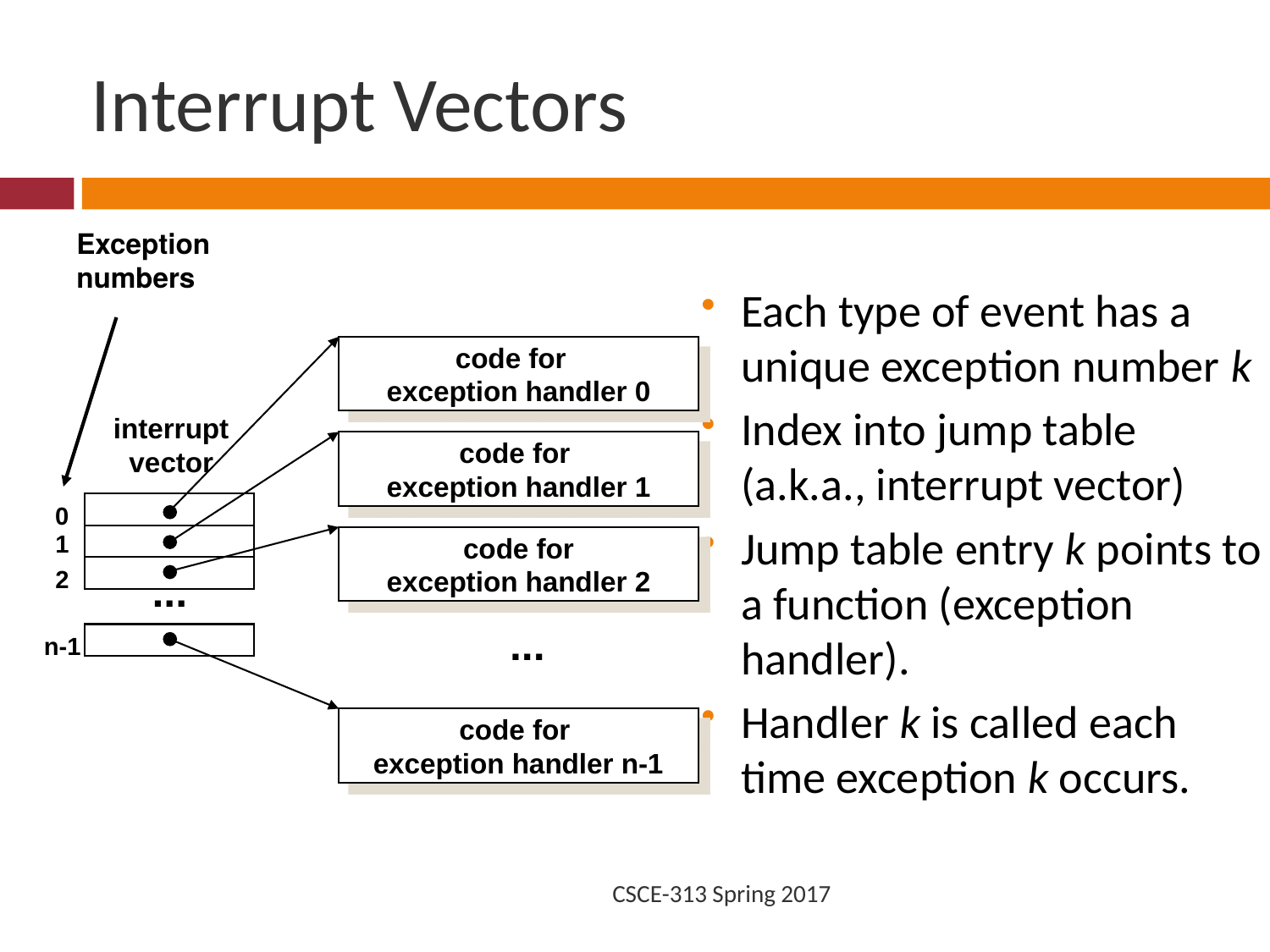

# Interrupt Vectors
19
Exception
numbers
Each type of event has a unique exception number k
Index into jump table (a.k.a., interrupt vector)
Jump table entry k points to a function (exception handler).
Handler k is called each time exception k occurs.

code for
exception handler 0

interrupt
vector
code for
exception handler 1

0

1

code for
exception handler 2

2
...

...

n-1

code for
exception handler n-1

CSCE-313 Spring 2017